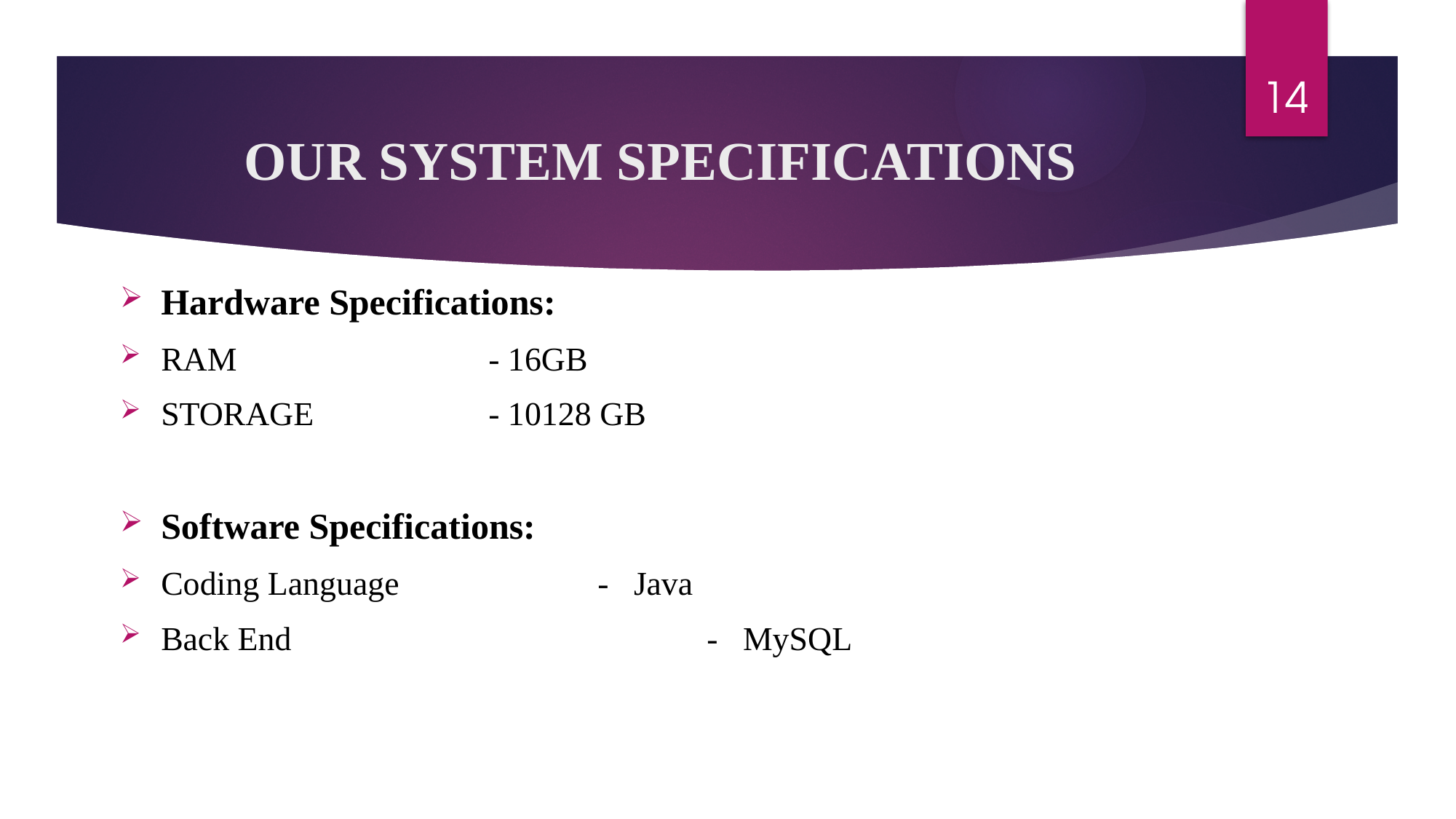

14
# OUR SYSTEM SPECIFICATIONS
Hardware Specifications:
RAM        		- 16GB
STORAGE        	- 10128 GB

Software Specifications:
Coding Language		-   Java
Back End				-   MySQL